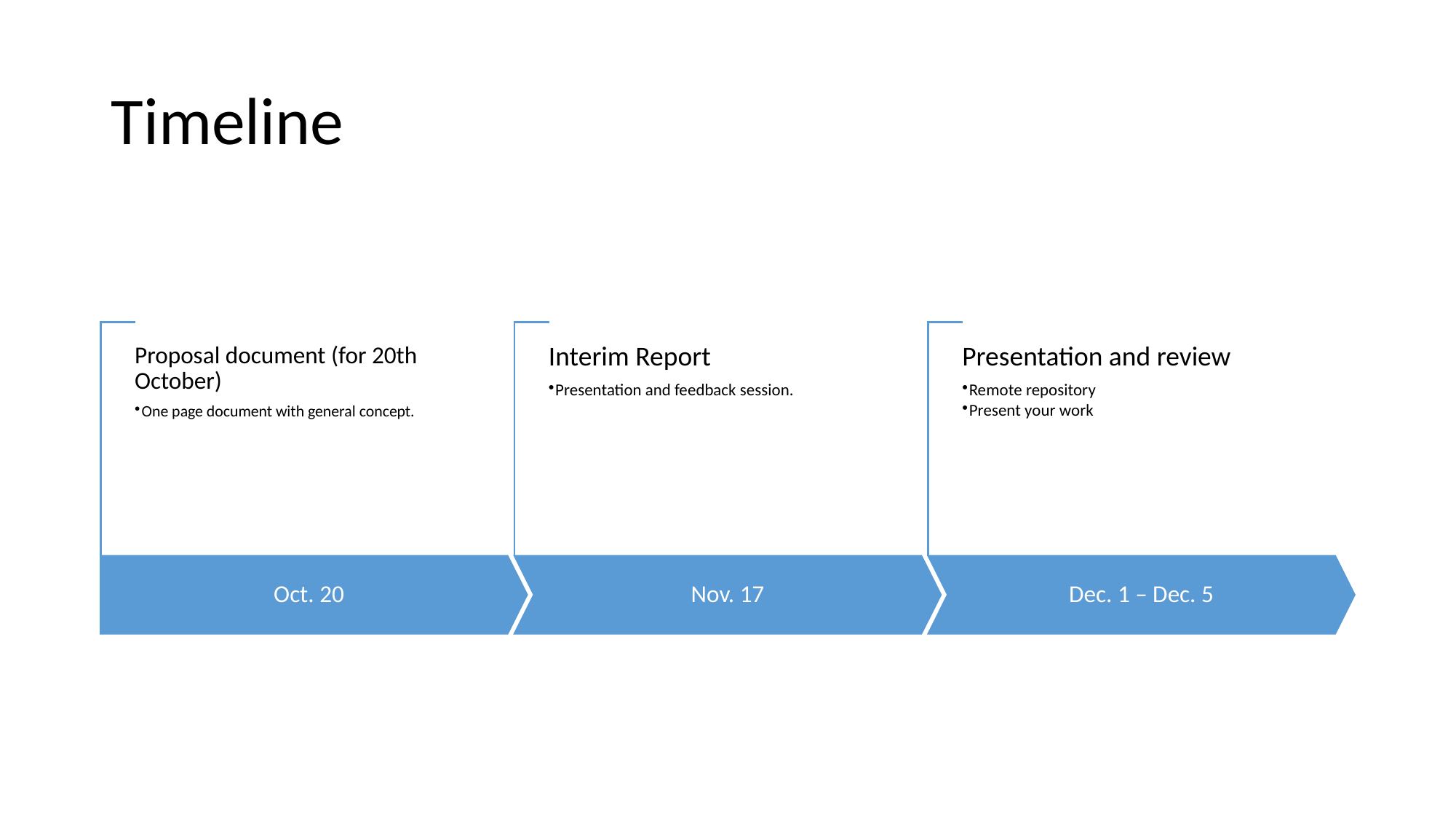

# Timeline
Oct. 20
Proposal document (for 20th October)
One page document with general concept.
Nov. 17
Interim Report
Presentation and feedback session.
Dec. 1 – Dec. 5
Presentation and review
Remote repository
Present your work